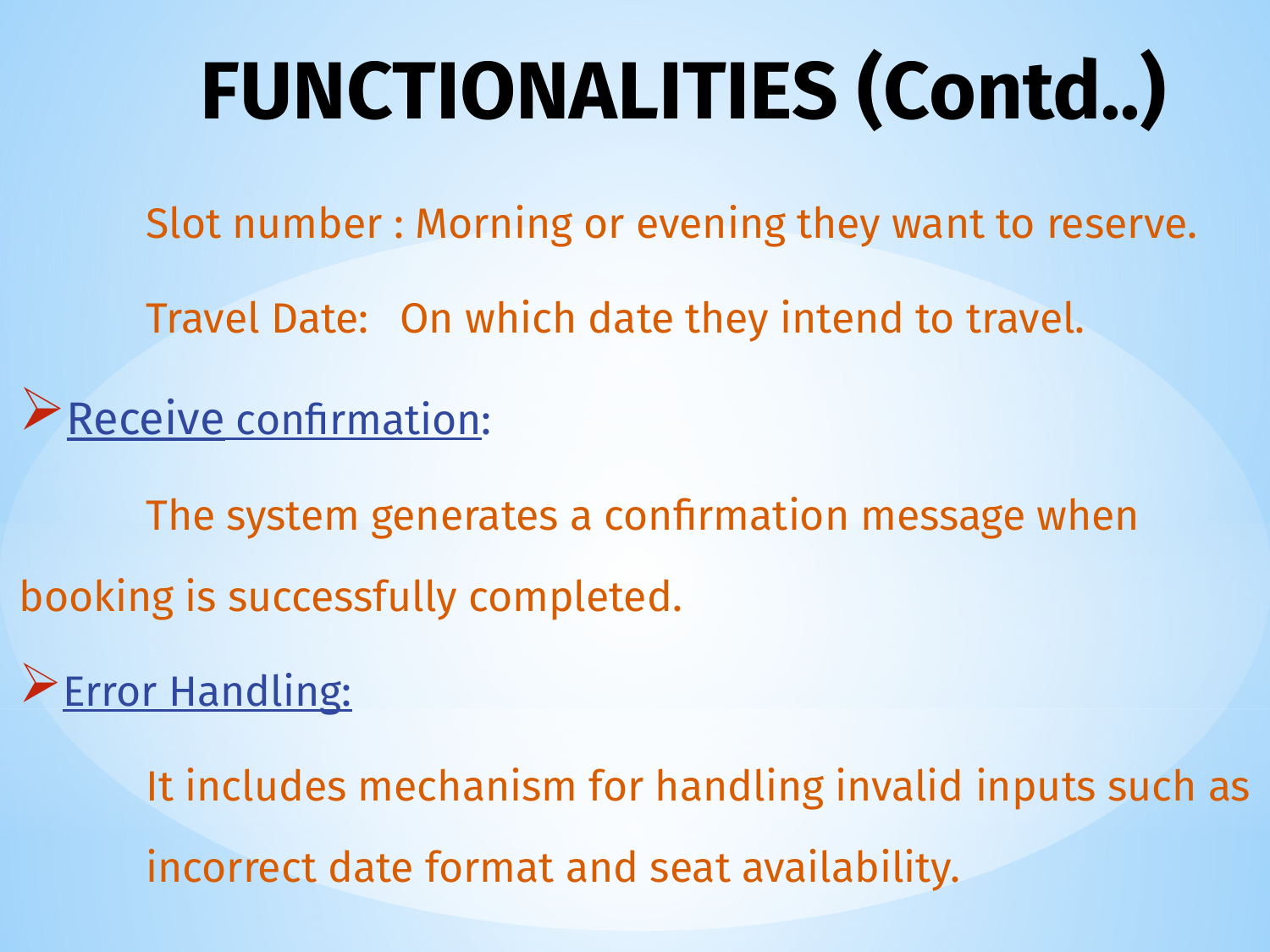

# FUNCTIONALITIES (Contd..)
	Slot number : Morning or evening they want to reserve.
	Travel Date:	On which date they intend to travel.
Receive confirmation:
	The system generates a confirmation message when 	booking is successfully completed.
Error Handling:
	It includes mechanism for handling invalid inputs such as 	incorrect date format and seat availability.